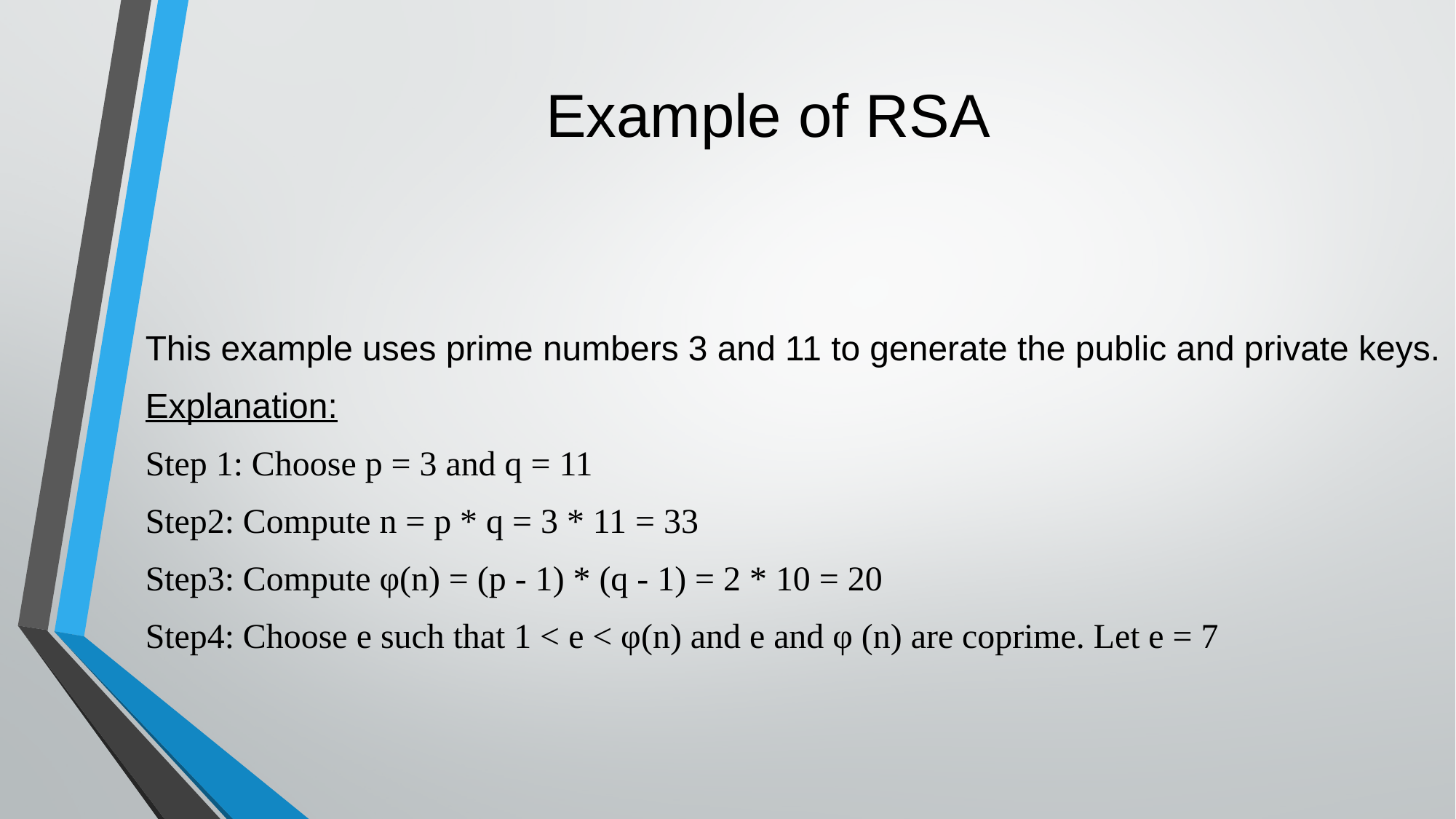

# Example of RSA
This example uses prime numbers 3 and 11 to generate the public and private keys.
Explanation:
Step 1: Choose p = 3 and q = 11
Step2: Compute n = p * q = 3 * 11 = 33
Step3: Compute φ(n) = (p - 1) * (q - 1) = 2 * 10 = 20
Step4: Choose e such that 1 < e < φ(n) and e and φ (n) are coprime. Let e = 7